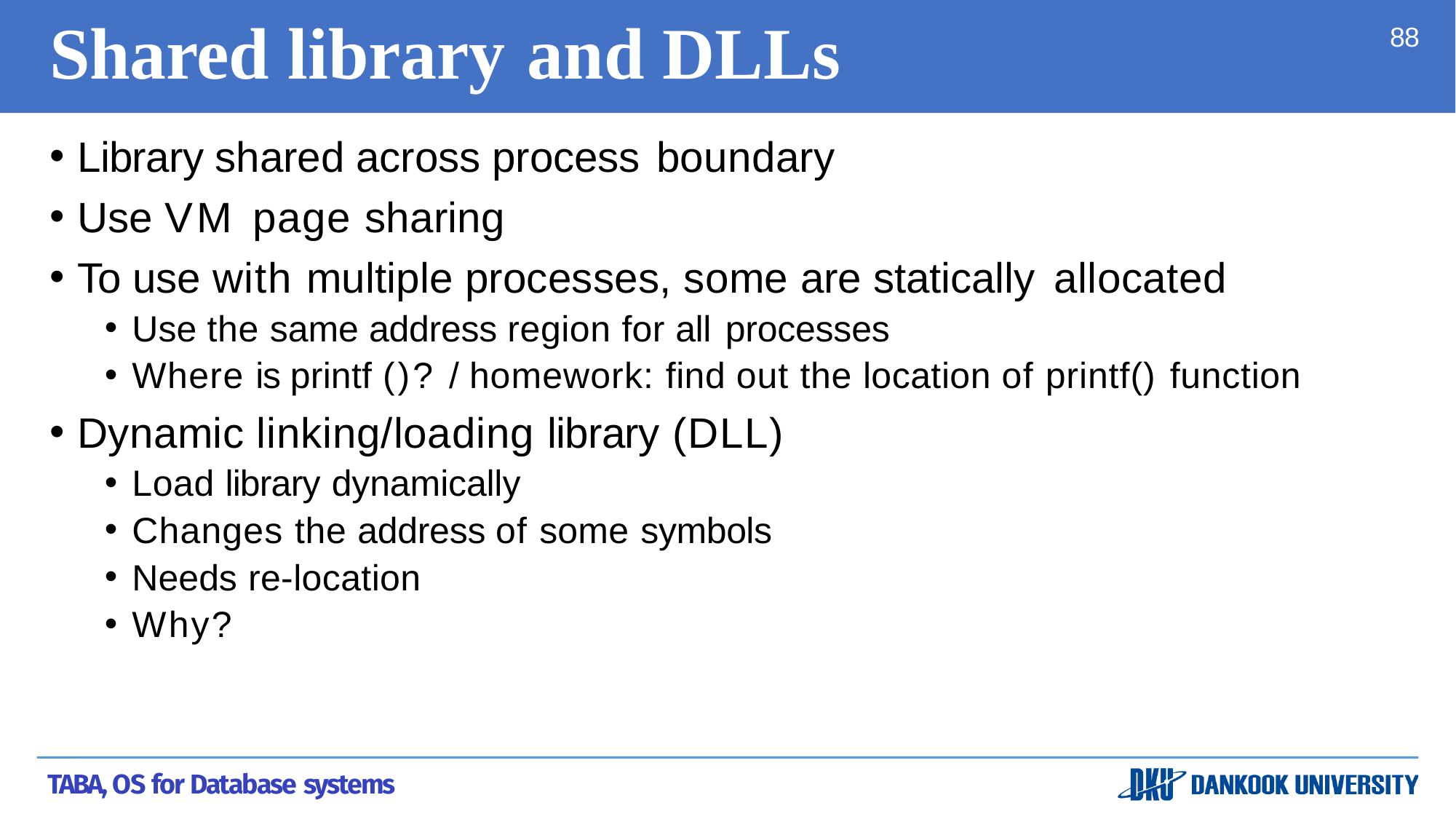

# Shared library	and DLLs
88
Library shared across process boundary
Use VM page sharing
To use with multiple processes, some are statically allocated
Use the same address region for all processes
Where is printf ()? / homework: find out the location of printf() function
Dynamic linking/loading library (DLL)
Load library dynamically
Changes the address of some symbols
Needs re-location
Why?
TABA, OS for Database systems